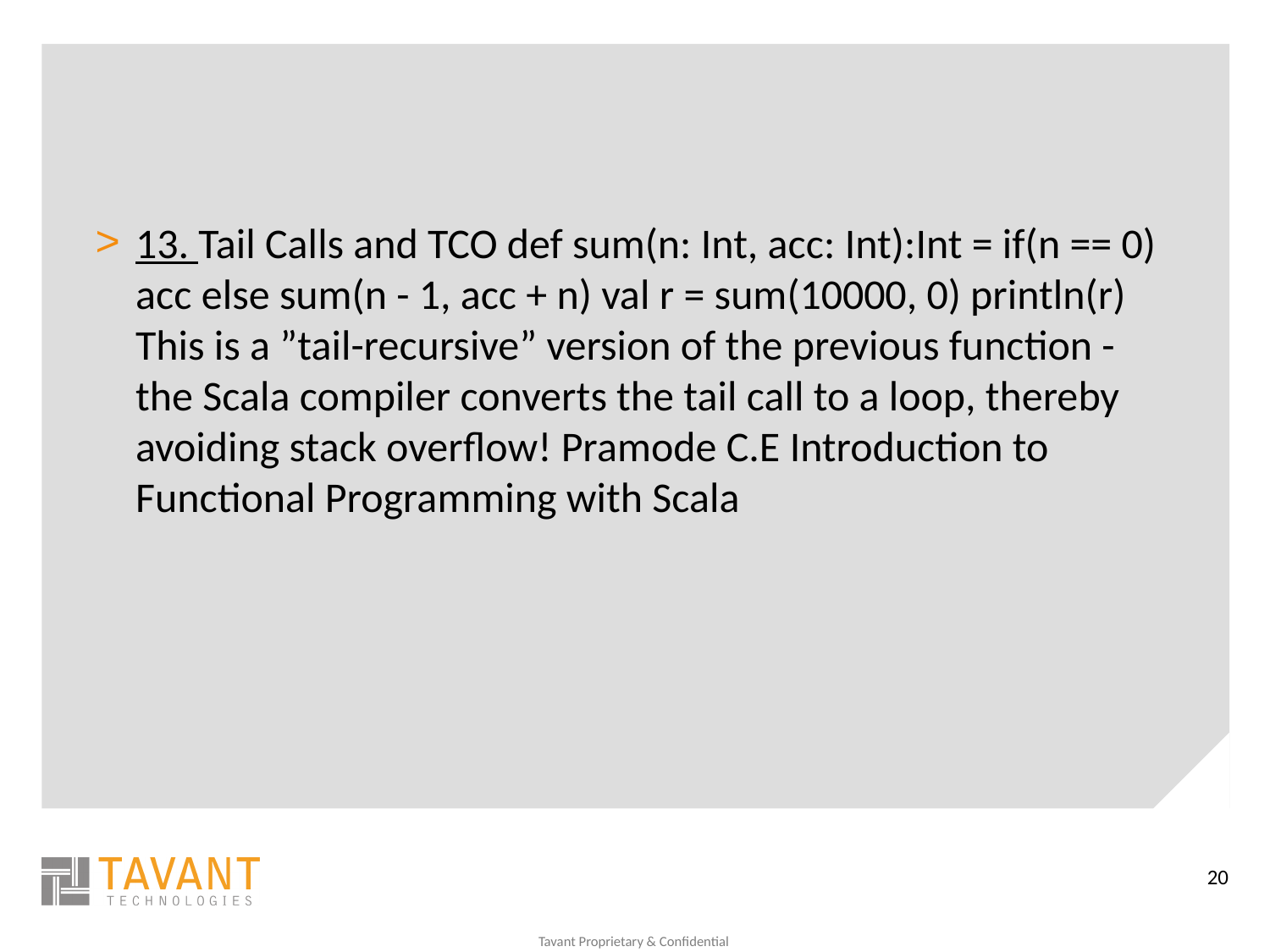

#
13. Tail Calls and TCO def sum(n: Int, acc: Int):Int = if(n == 0) acc else sum(n - 1, acc + n) val r = sum(10000, 0) println(r) This is a ”tail-recursive” version of the previous function - the Scala compiler converts the tail call to a loop, thereby avoiding stack overﬂow! Pramode C.E Introduction to Functional Programming with Scala

20